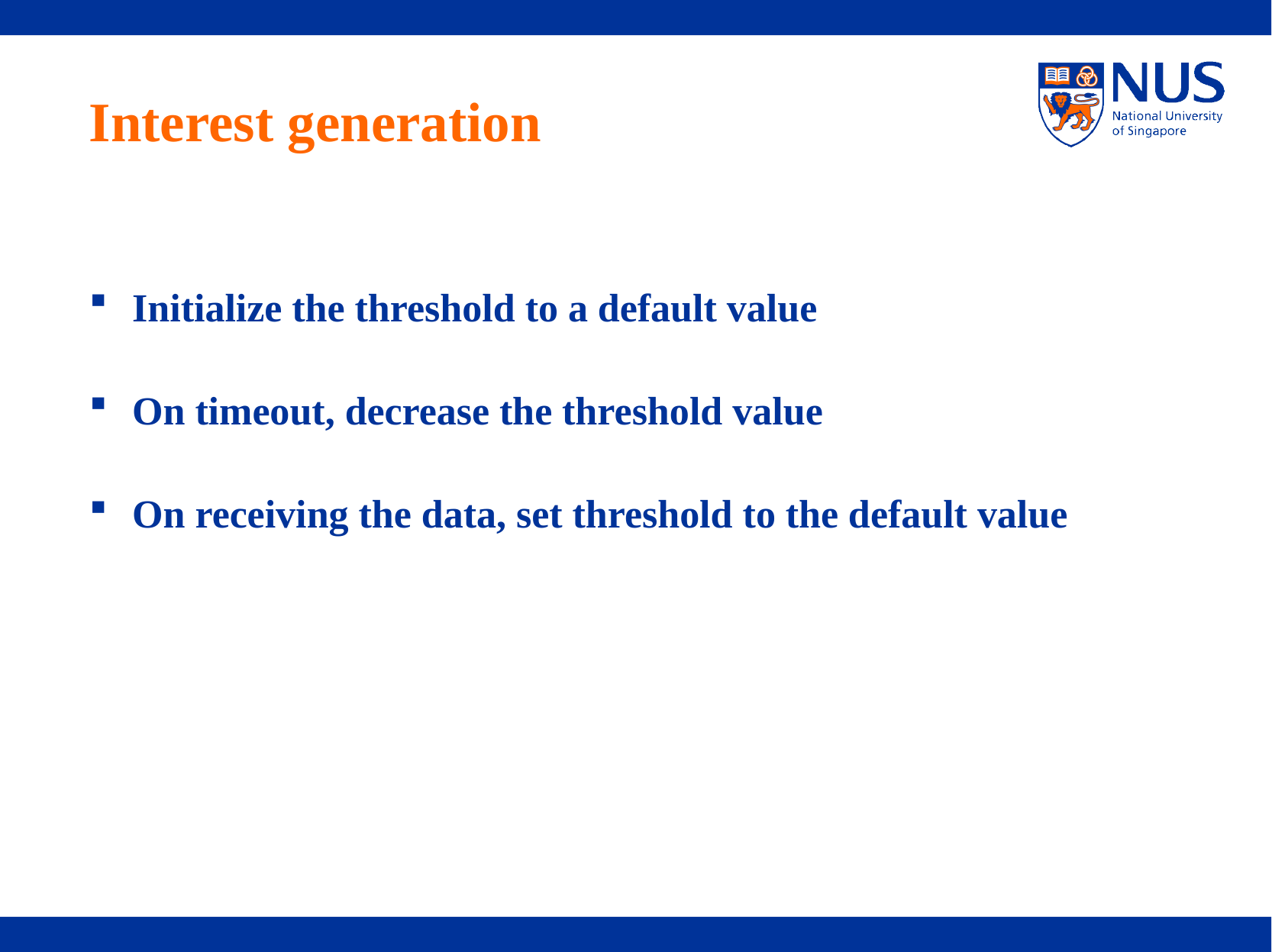

# Interest generation
Initialize the threshold to a default value
On timeout, decrease the threshold value
On receiving the data, set threshold to the default value